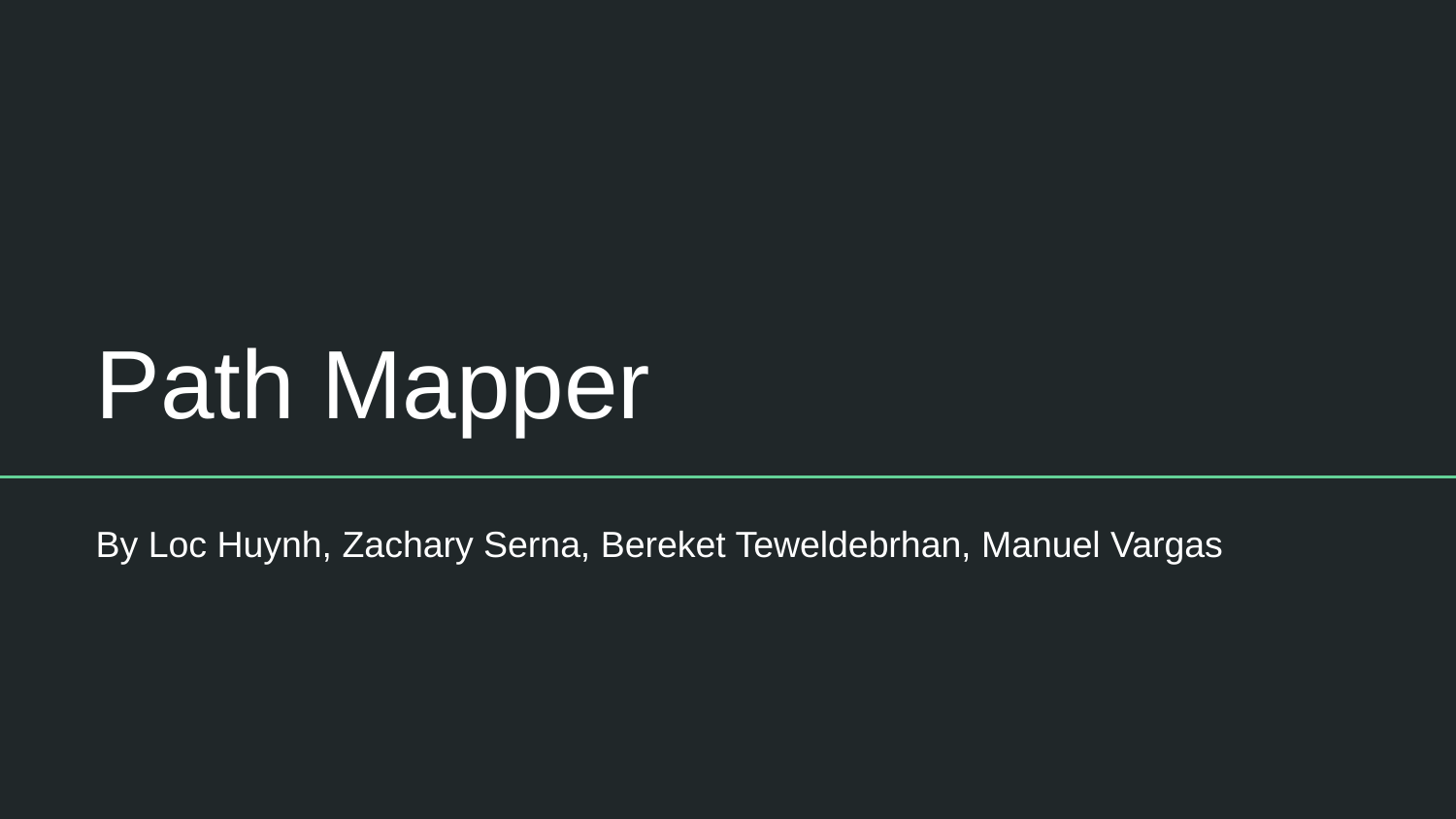

# Path Mapper
By Loc Huynh, Zachary Serna, Bereket Teweldebrhan, Manuel Vargas